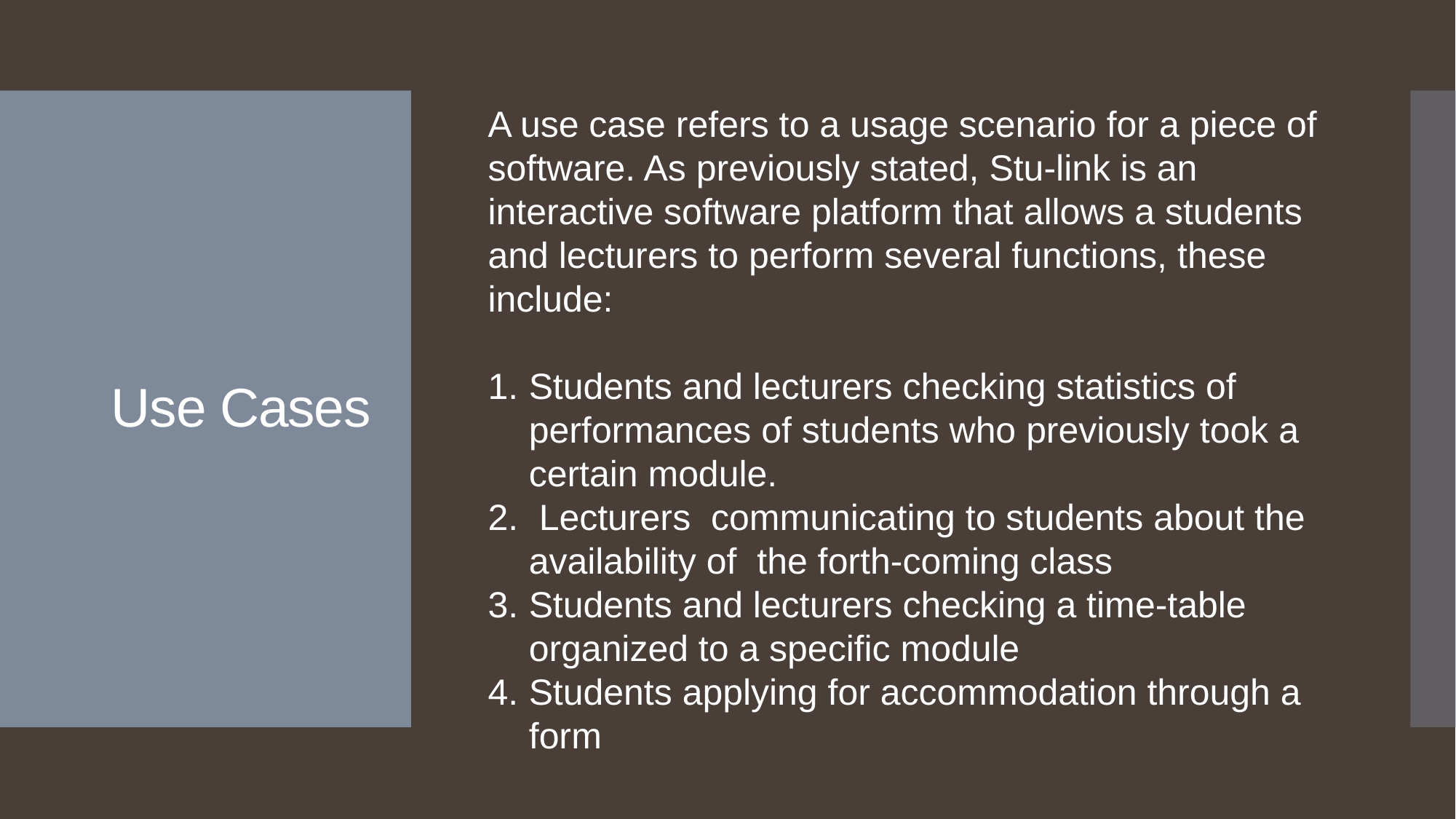

A use case refers to a usage scenario for a piece of software. As previously stated, Stu-link is an interactive software platform that allows a students and lecturers to perform several functions, these include:

Students and lecturers checking statistics of performances of students who previously took a certain module.
 Lecturers  communicating to students about the availability of  the forth-coming class
Students and lecturers checking a time-table organized to a specific module
Students applying for accommodation through a form
# Use Cases